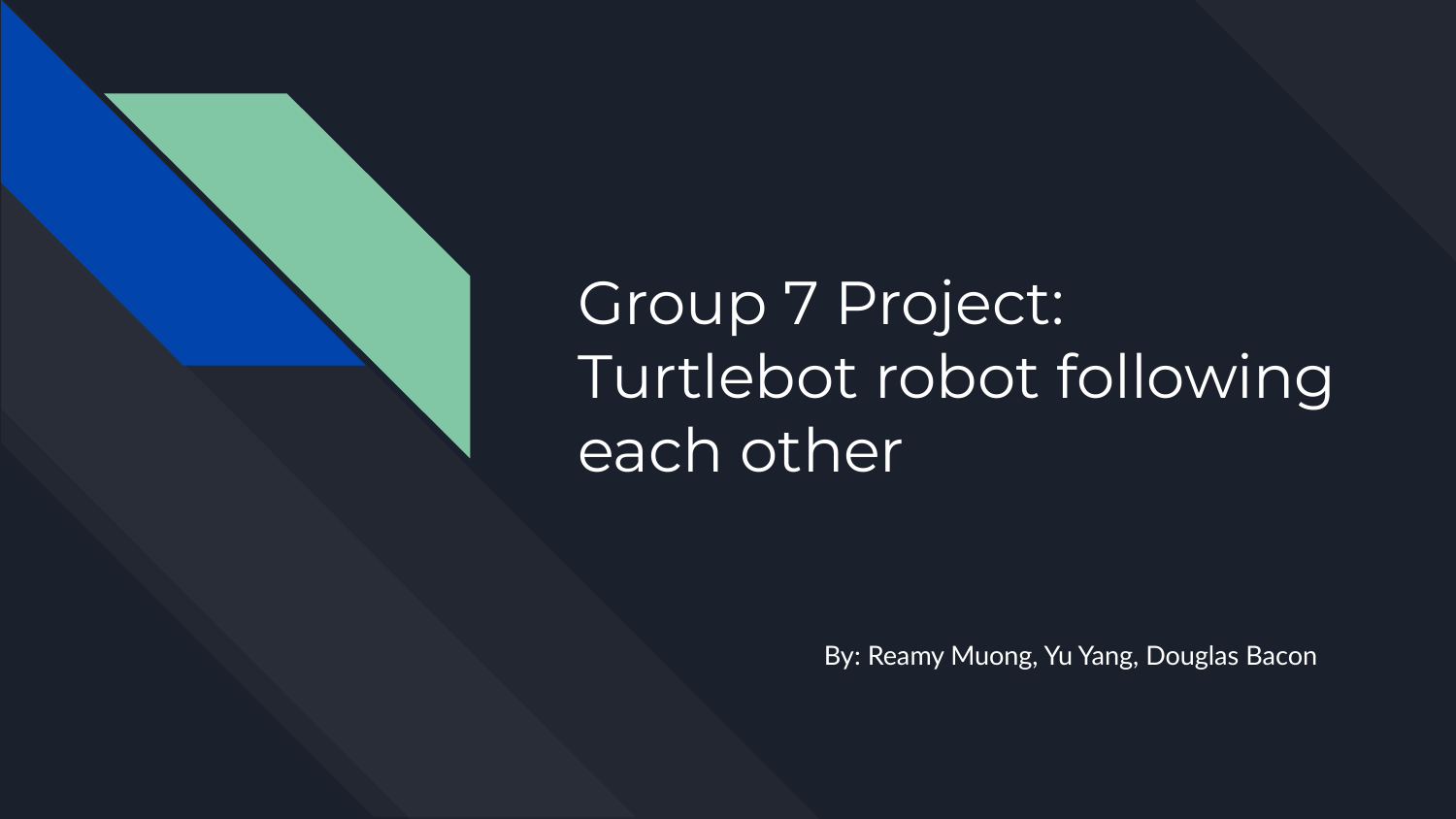

# Group 7 Project: Turtlebot robot following each other
By: Reamy Muong, Yu Yang, Douglas Bacon